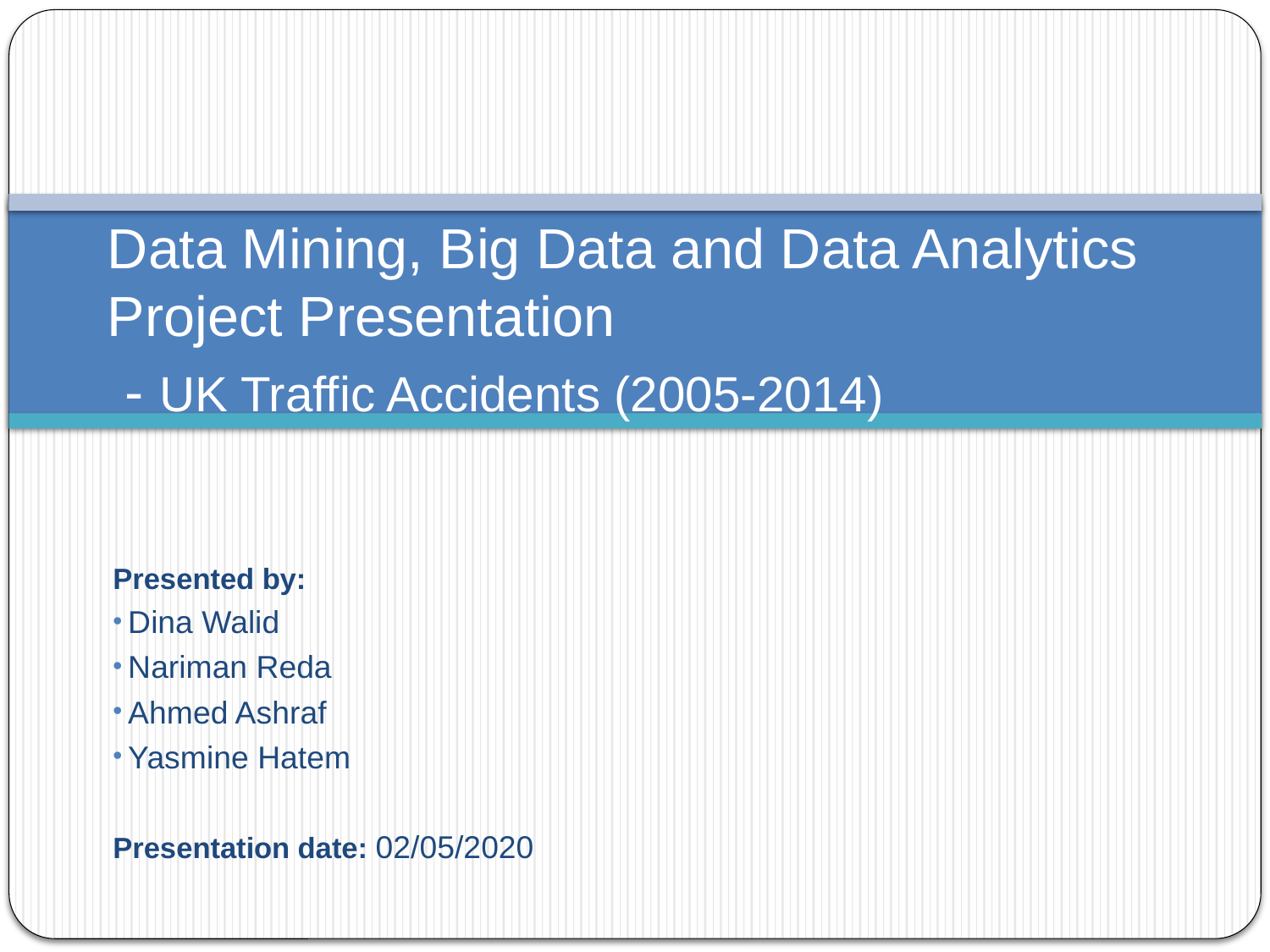

# Data Mining, Big Data and Data Analytics Project Presentation - UK Traffic Accidents (2005-2014)

Presented by:
 Dina Walid
 Nariman Reda
 Ahmed Ashraf
 Yasmine Hatem

Presentation date: 02/05/2020